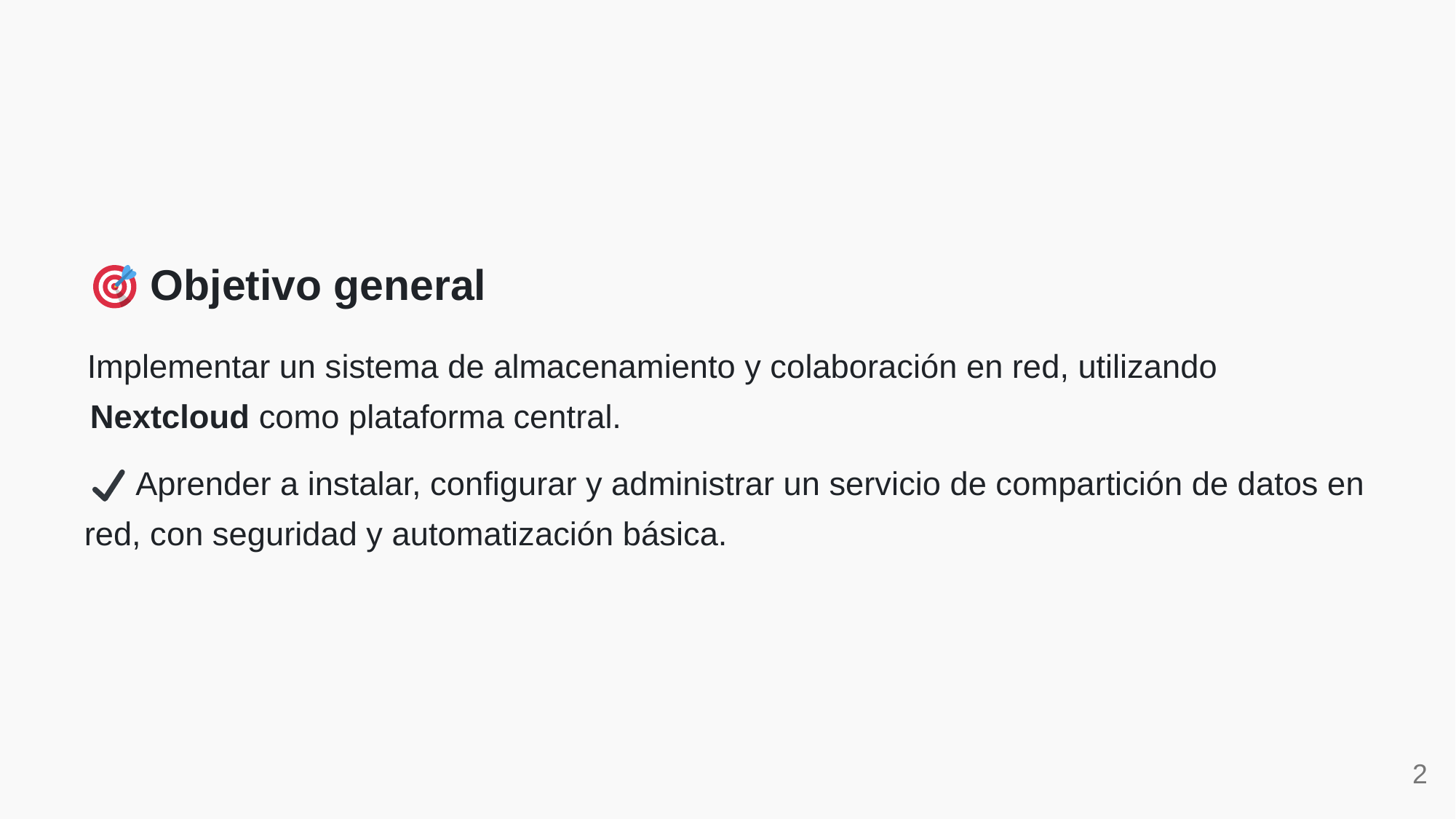

Objetivo general

Implementar un sistema de almacenamiento y colaboración en red, utilizando
Nextcloud como plataforma central.
 Aprender a instalar, configurar y administrar un servicio de compartición de datos en

red, con seguridad y automatización básica.
2